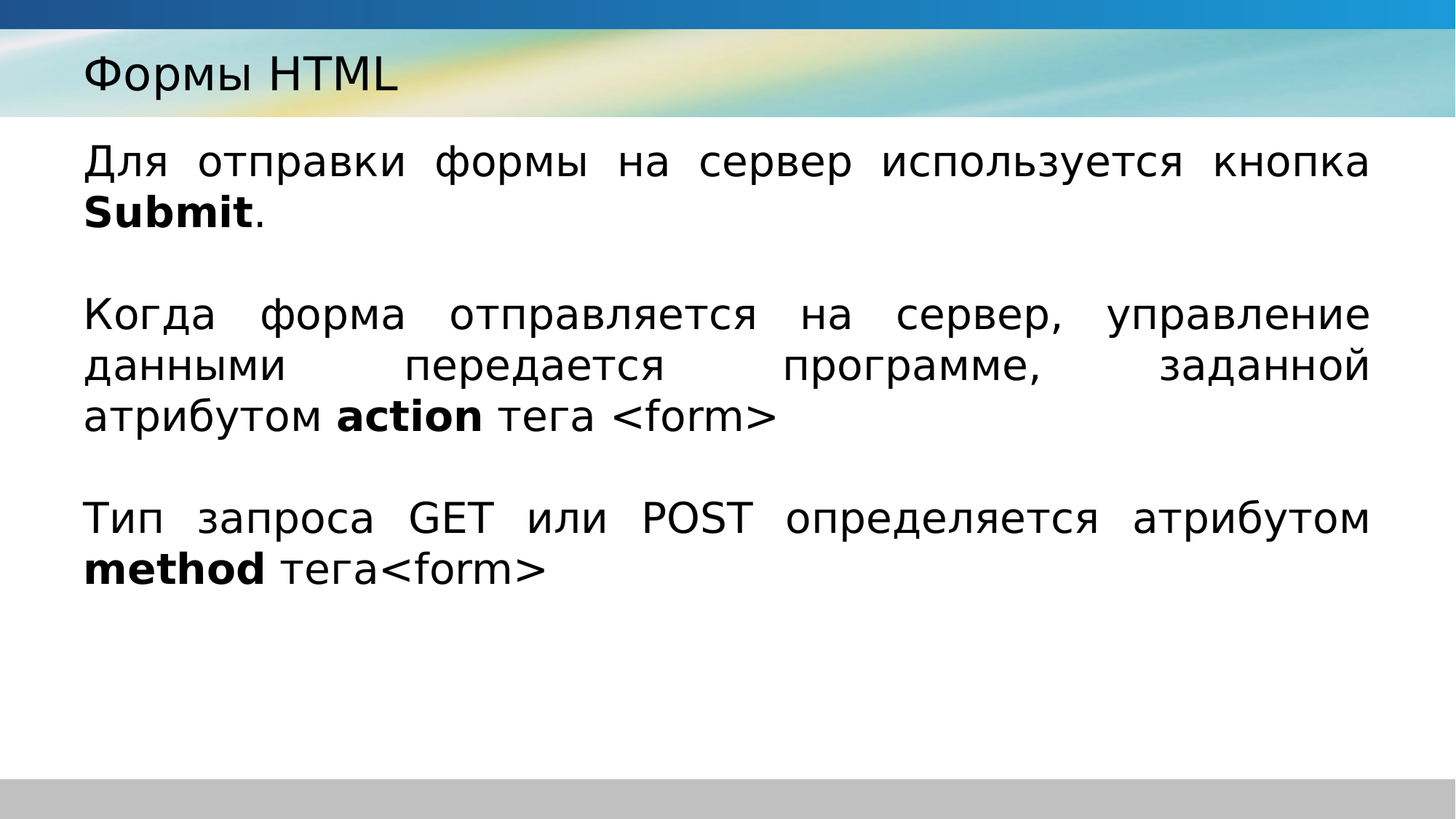

# Формы HTML
Для отправки формы на сервер используется кнопка Submit.

Когда форма отправляется на сервер, управление данными передается программе, заданной атрибутом action тега <form>

Тип запроса GET или POST определяется атрибутом method тега<form>